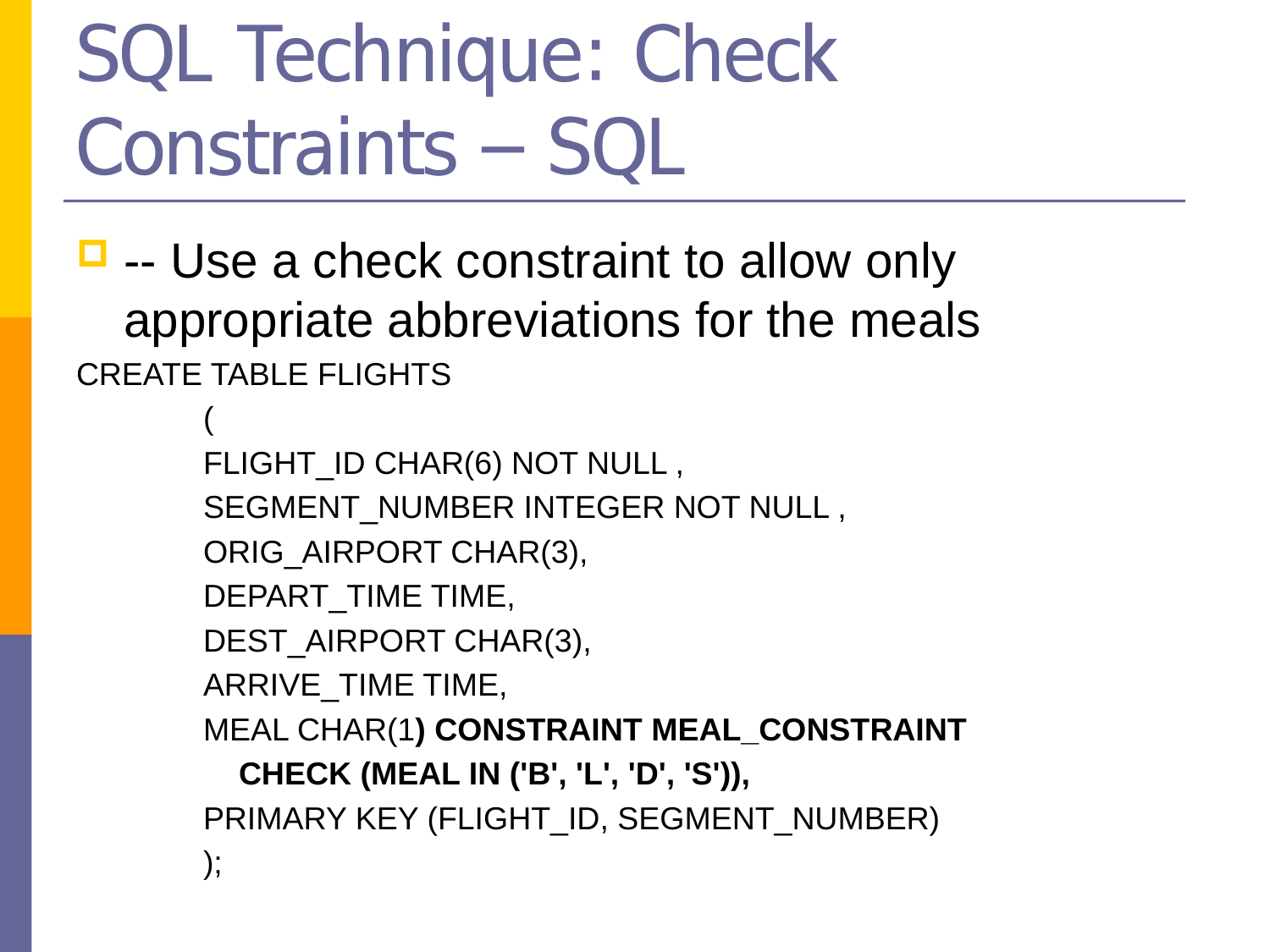

# SQL Technique: Check Constraints – SQL
-- Use a check constraint to allow only appropriate abbreviations for the meals
CREATE TABLE FLIGHTS
	(
	FLIGHT_ID CHAR(6) NOT NULL ,
	SEGMENT_NUMBER INTEGER NOT NULL ,
	ORIG_AIRPORT CHAR(3),
	DEPART_TIME TIME,
	DEST_AIRPORT CHAR(3),
	ARRIVE_TIME TIME,
	MEAL CHAR(1) CONSTRAINT MEAL_CONSTRAINT
	    CHECK (MEAL IN ('B', 'L', 'D', 'S')),
	PRIMARY KEY (FLIGHT_ID, SEGMENT_NUMBER)
	);